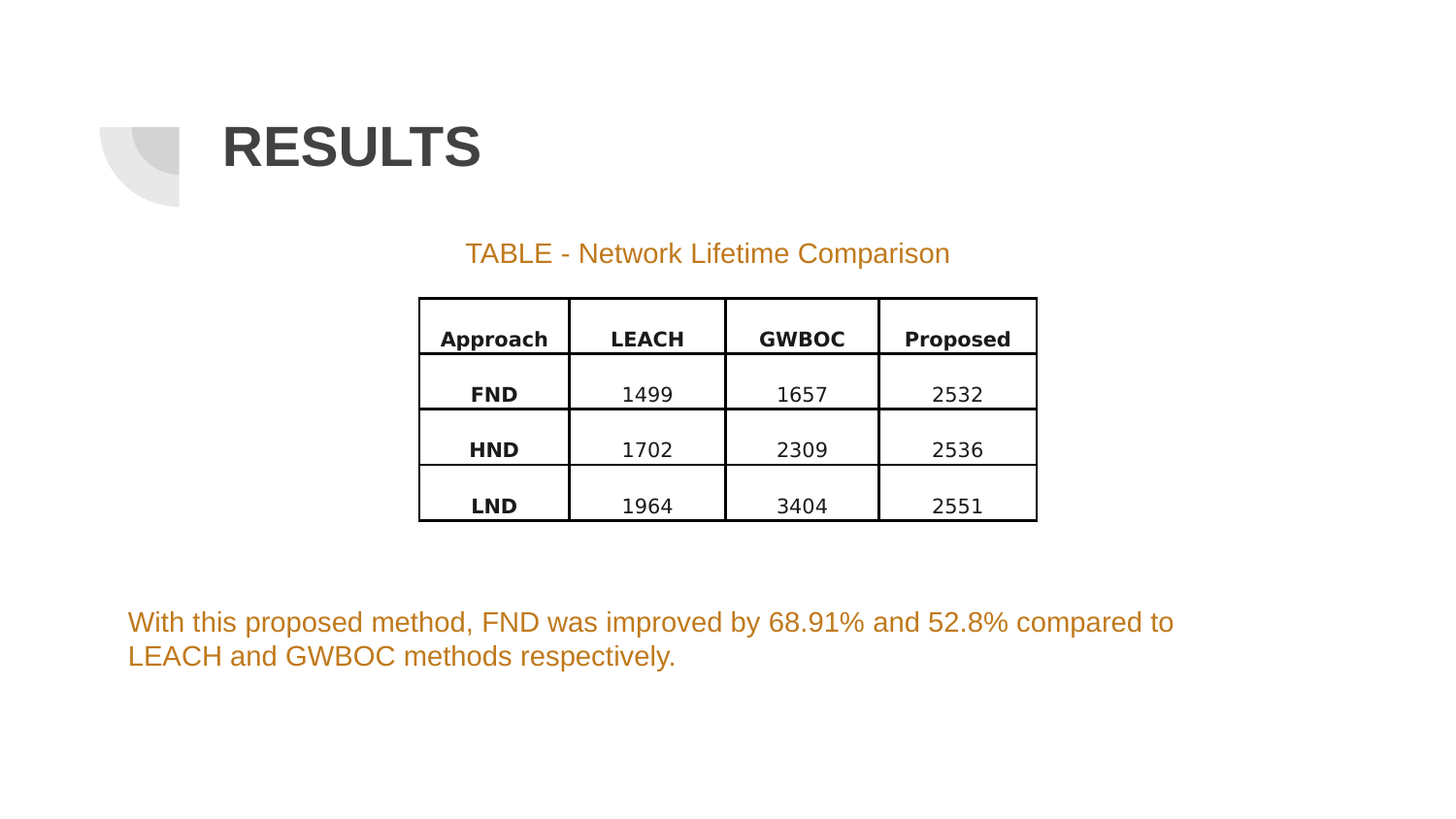

# RESULTS
TABLE - Network Lifetime Comparison
| Approach | LEACH | GWBOC | Proposed |
| --- | --- | --- | --- |
| FND | 1499 | 1657 | 2532 |
| HND | 1702 | 2309 | 2536 |
| LND | 1964 | 3404 | 2551 |

With this proposed method, FND was improved by 68.91% and 52.8% compared to LEACH and GWBOC methods respectively.